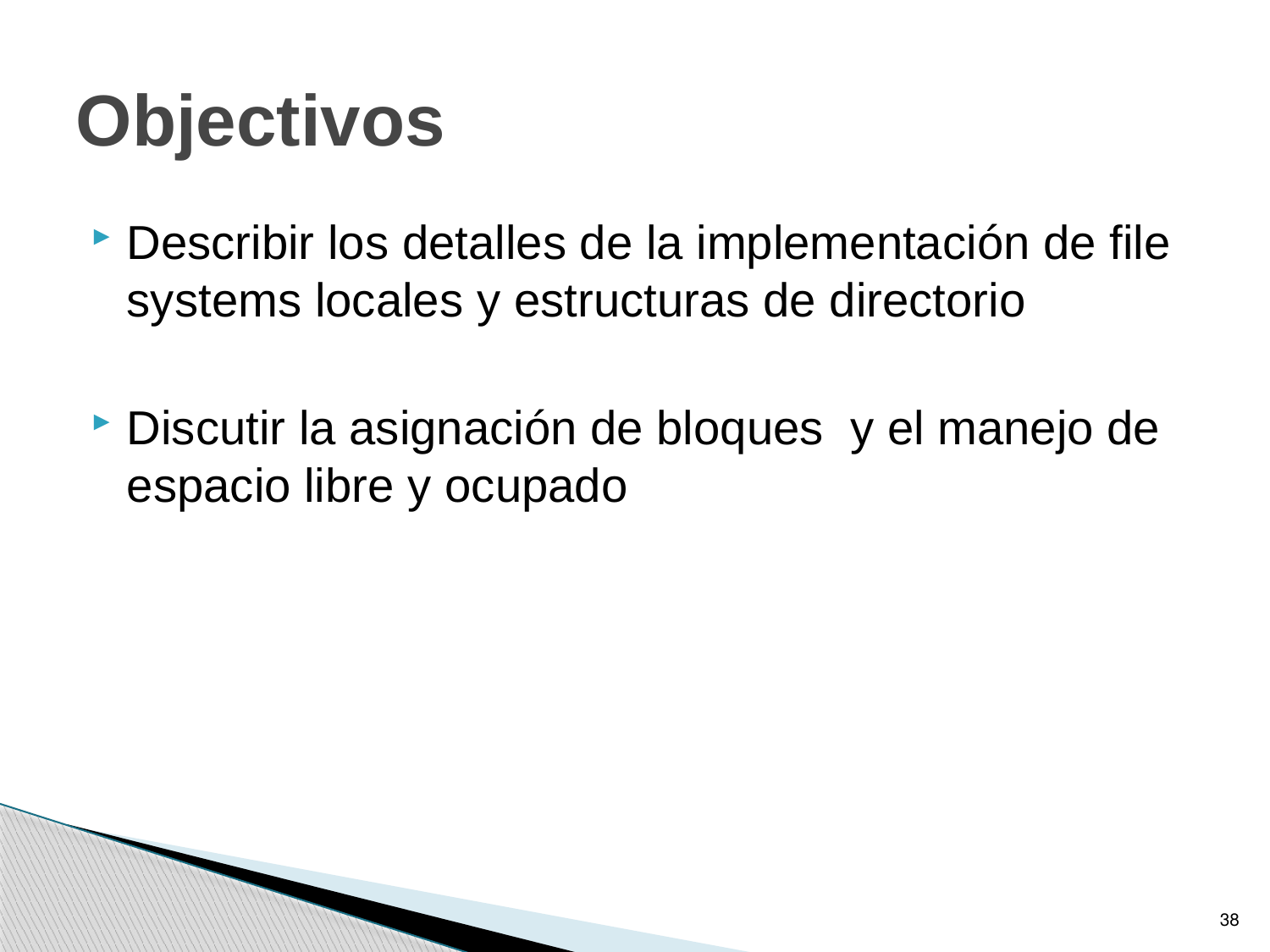

# Objectivos
Describir los detalles de la implementación de file systems locales y estructuras de directorio

Discutir la asignación de bloques  y el manejo de espacio libre y ocupado

38